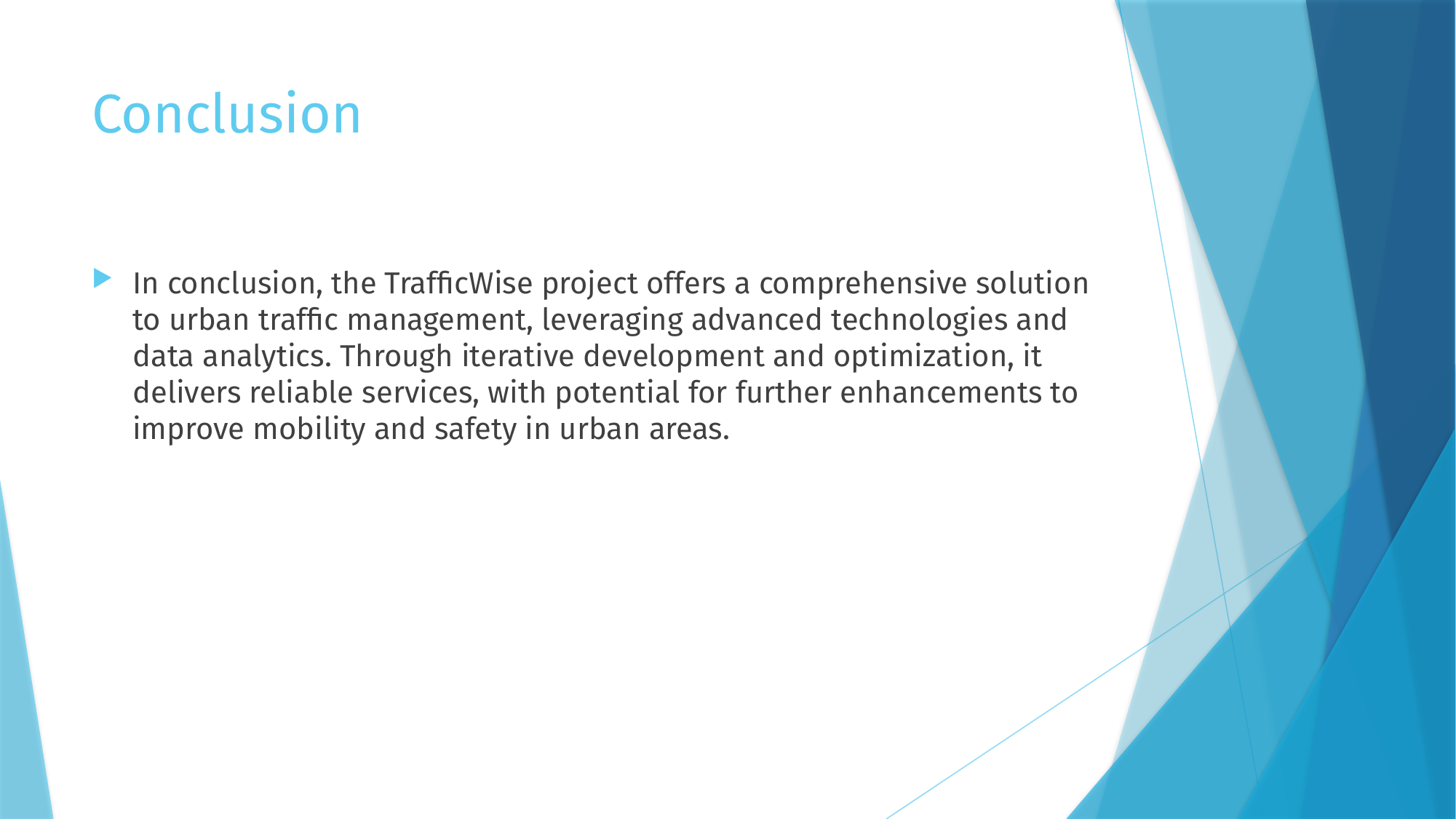

# Conclusion
In conclusion, the TrafficWise project offers a comprehensive solution to urban traffic management, leveraging advanced technologies and data analytics. Through iterative development and optimization, it delivers reliable services, with potential for further enhancements to improve mobility and safety in urban areas.